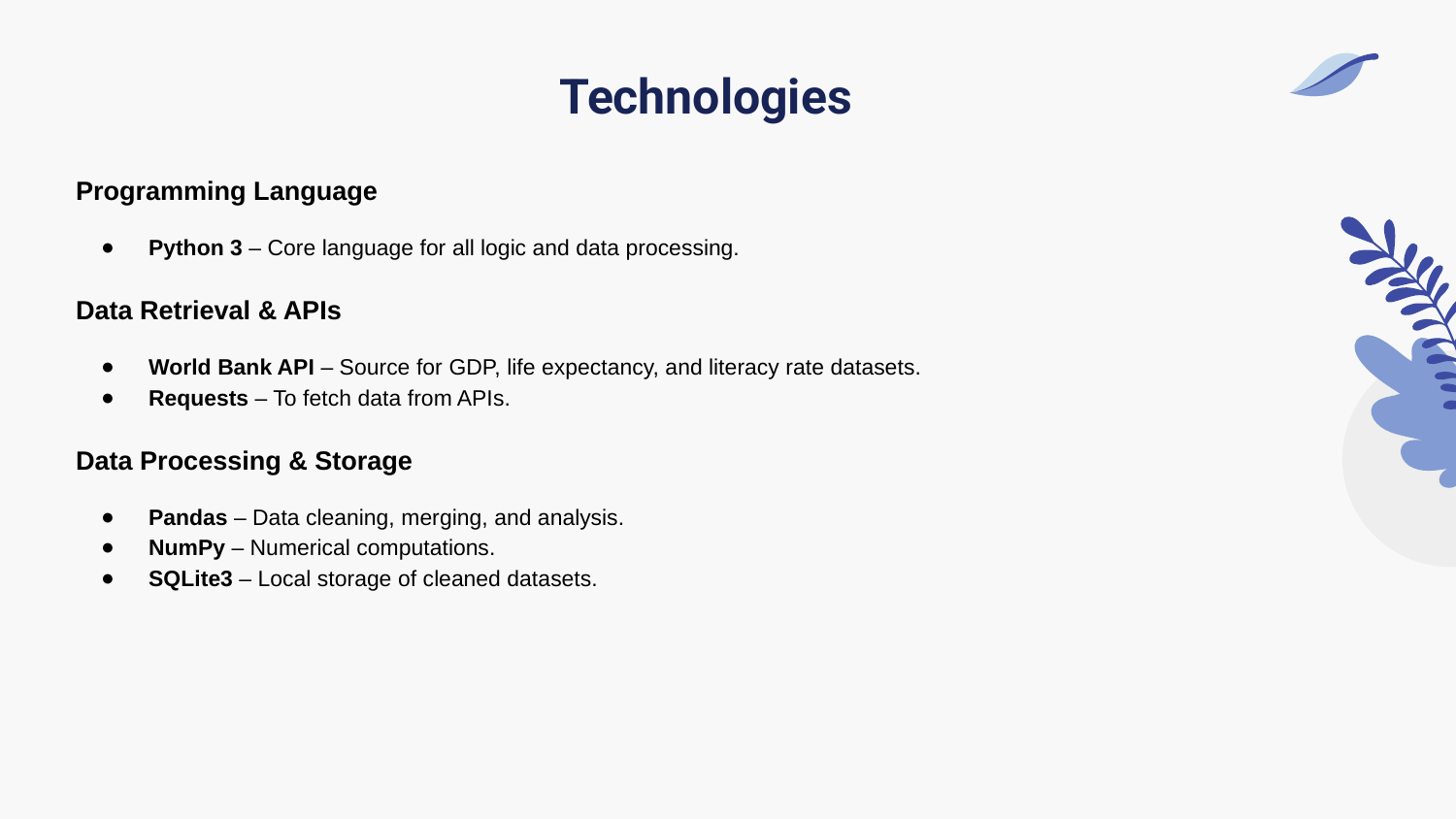

# Technologies
Programming Language
Python 3 – Core language for all logic and data processing.
Data Retrieval & APIs
World Bank API – Source for GDP, life expectancy, and literacy rate datasets.
Requests – To fetch data from APIs.
Data Processing & Storage
Pandas – Data cleaning, merging, and analysis.
NumPy – Numerical computations.
SQLite3 – Local storage of cleaned datasets.